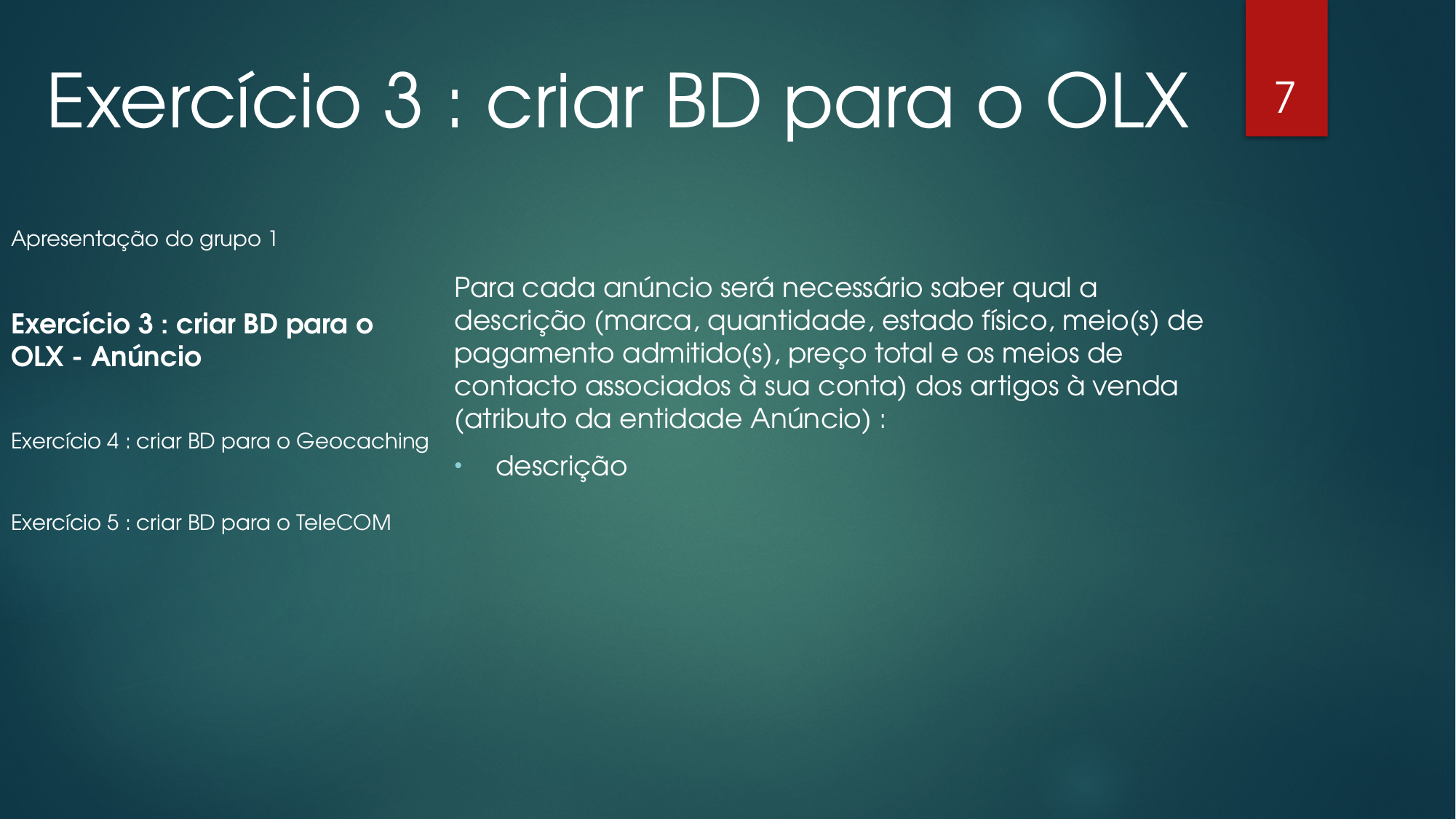

Exercício 3 : criar BD para o OLX
7
Para cada anúncio será necessário saber qual a descrição (marca, quantidade, estado físico, meio(s) de pagamento admitido(s), preço total e os meios de contacto associados à sua conta) dos artigos à venda (atributo da entidade Anúncio) :
descrição
Apresentação do grupo 1

Exercício 3 : criar BD para o OLX - Anúncio

Exercício 4 : criar BD para o Geocaching

Exercício 5 : criar BD para o TeleCOM